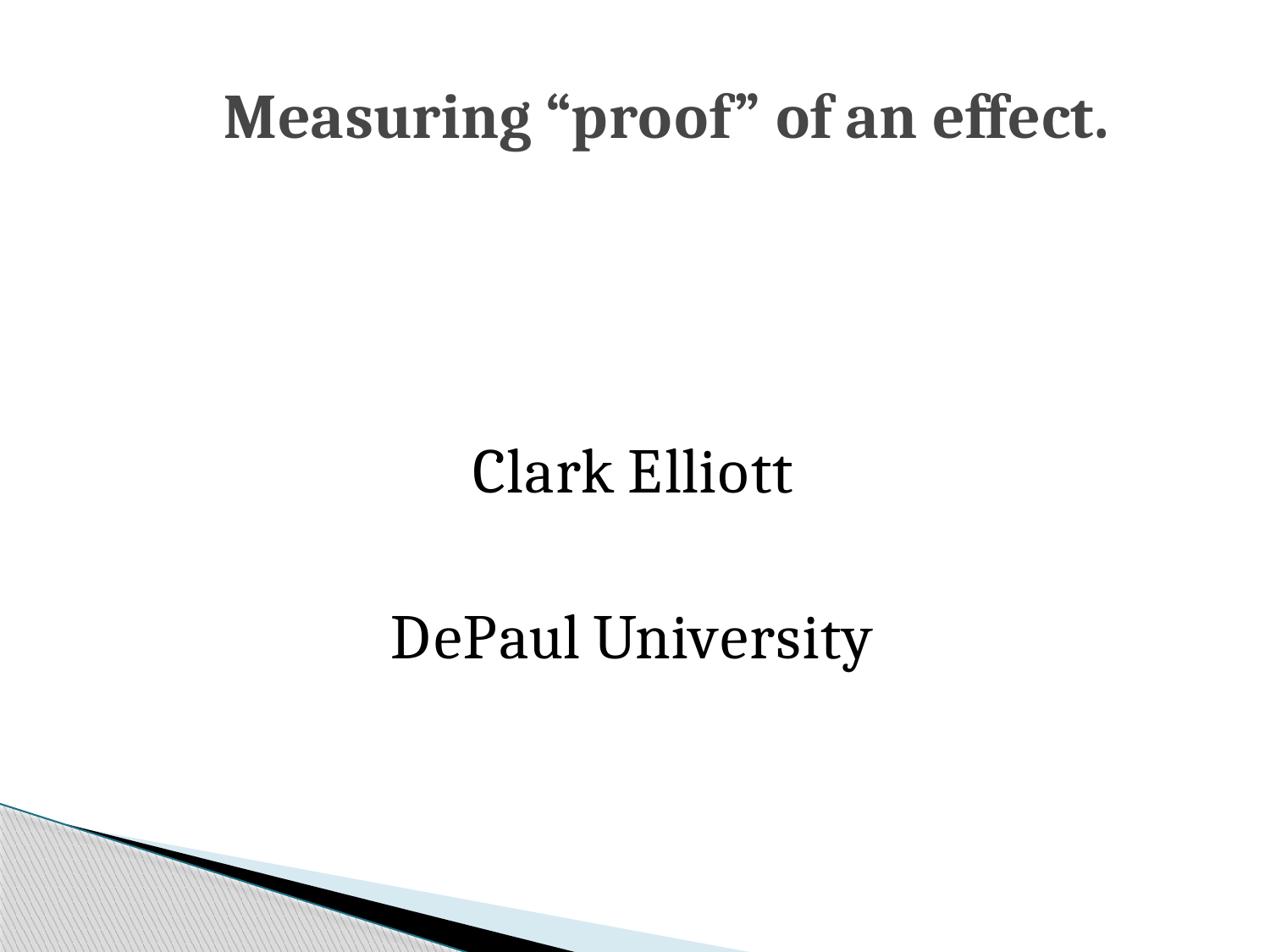

# Measuring “proof” of an effect.
Clark Elliott

DePaul University